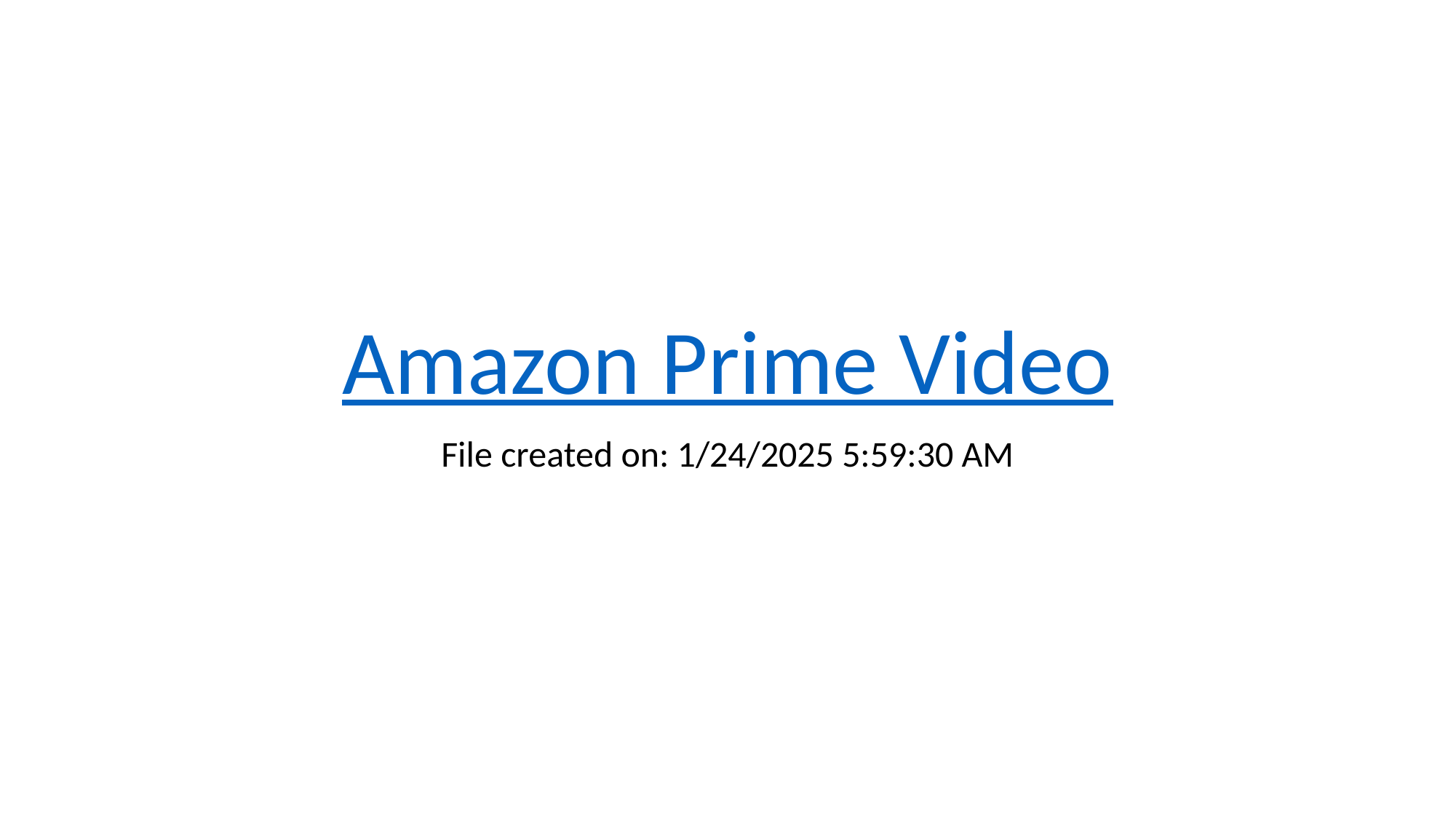

# Amazon Prime Video
File created on: 1/24/2025 5:59:30 AM